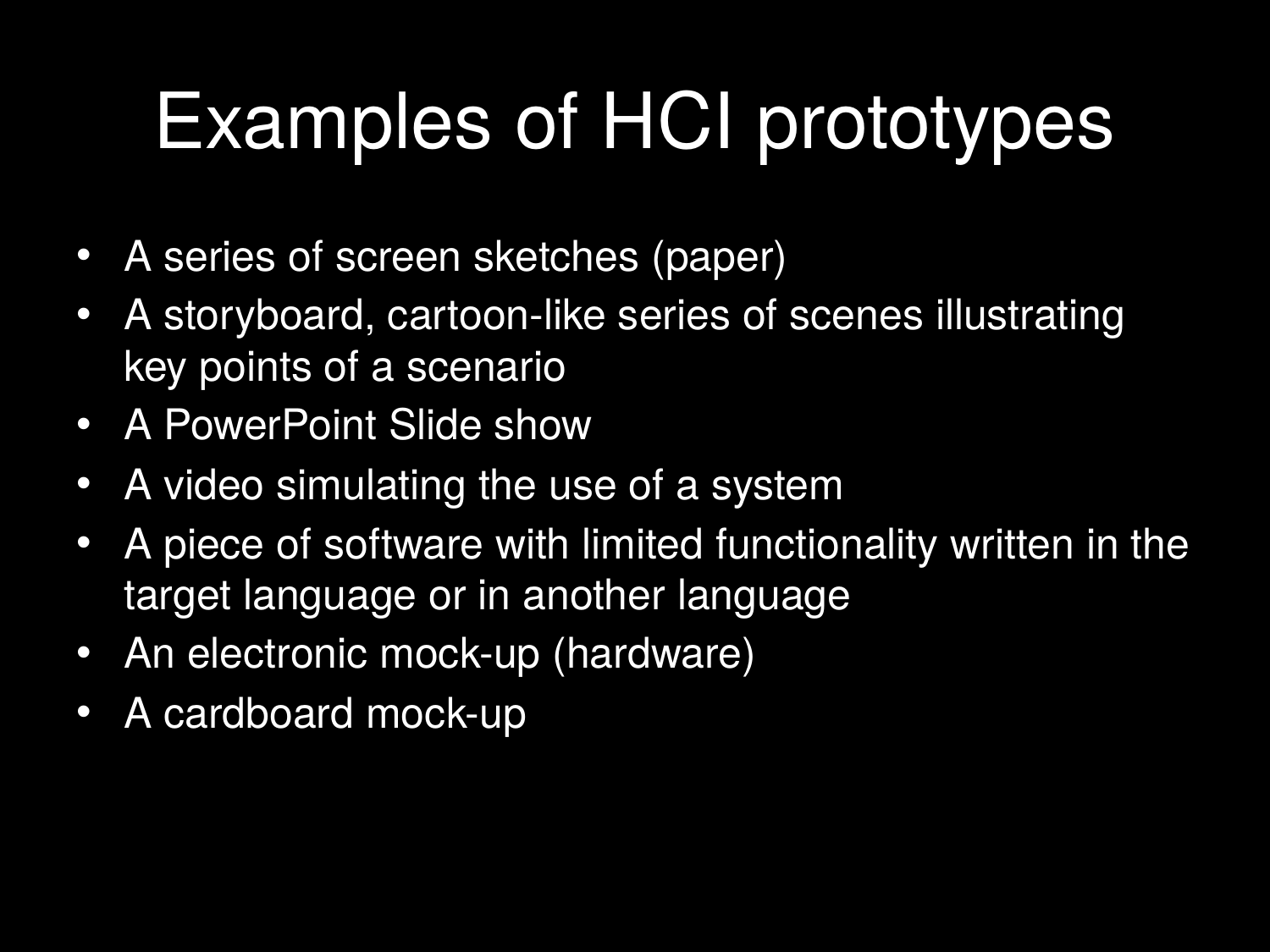

# Examples of HCI prototypes
A series of screen sketches (paper)
A storyboard, cartoon-like series of scenes illustrating key points of a scenario
A PowerPoint Slide show
A video simulating the use of a system
A piece of software with limited functionality written in the target language or in another language
An electronic mock-up (hardware)
A cardboard mock-up